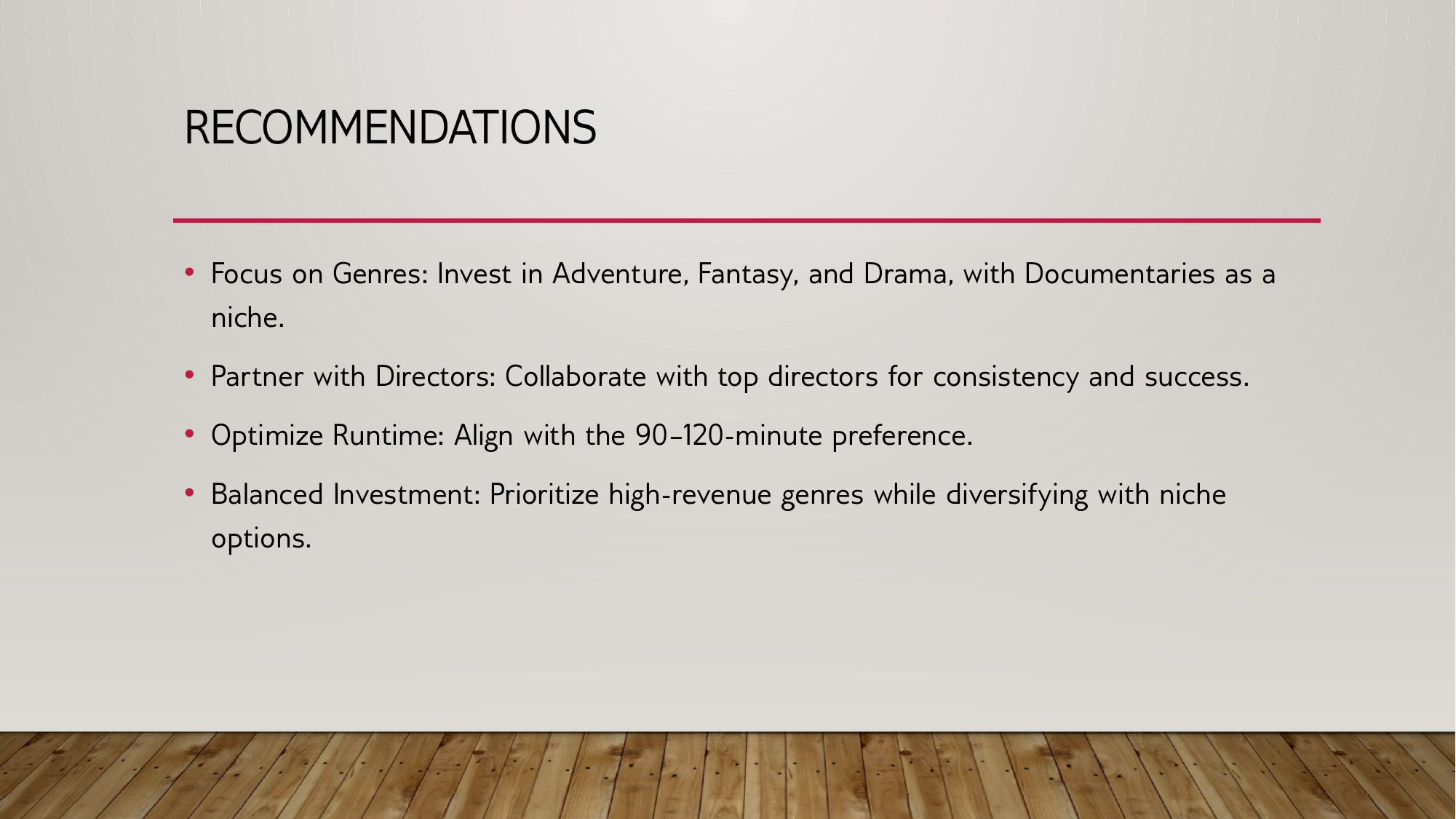

# Recommendations
Focus on Genres: Invest in Adventure, Fantasy, and Drama, with Documentaries as a niche.
Partner with Directors: Collaborate with top directors for consistency and success.
Optimize Runtime: Align with the 90–120-minute preference.
Balanced Investment: Prioritize high-revenue genres while diversifying with niche options.